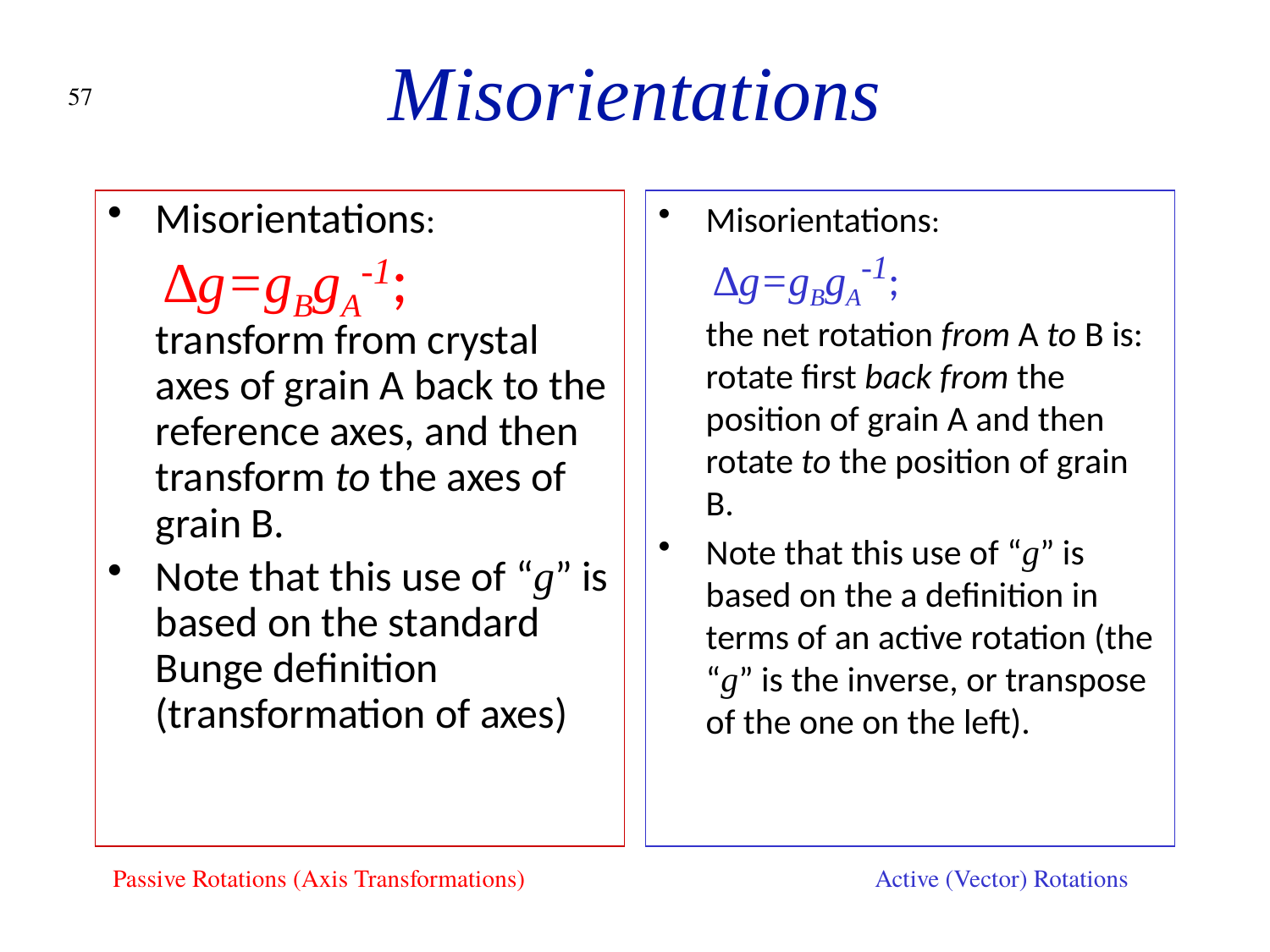

# Misorientations
57
Misorientations:
 ∆g=gBgA-1;
transform from crystal axes of grain A back to the reference axes, and then transform to the axes of grain B.
Note that this use of “g” is based on the standard Bunge definition (transformation of axes)
Misorientations:
 ∆g=gBgA-1;
the net rotation from A to B is: rotate first back from the position of grain A and then rotate to the position of grain B.
Note that this use of “g” is based on the a definition in terms of an active rotation (the “g” is the inverse, or transpose of the one on the left).
Passive Rotations (Axis Transformations)			Active (Vector) Rotations